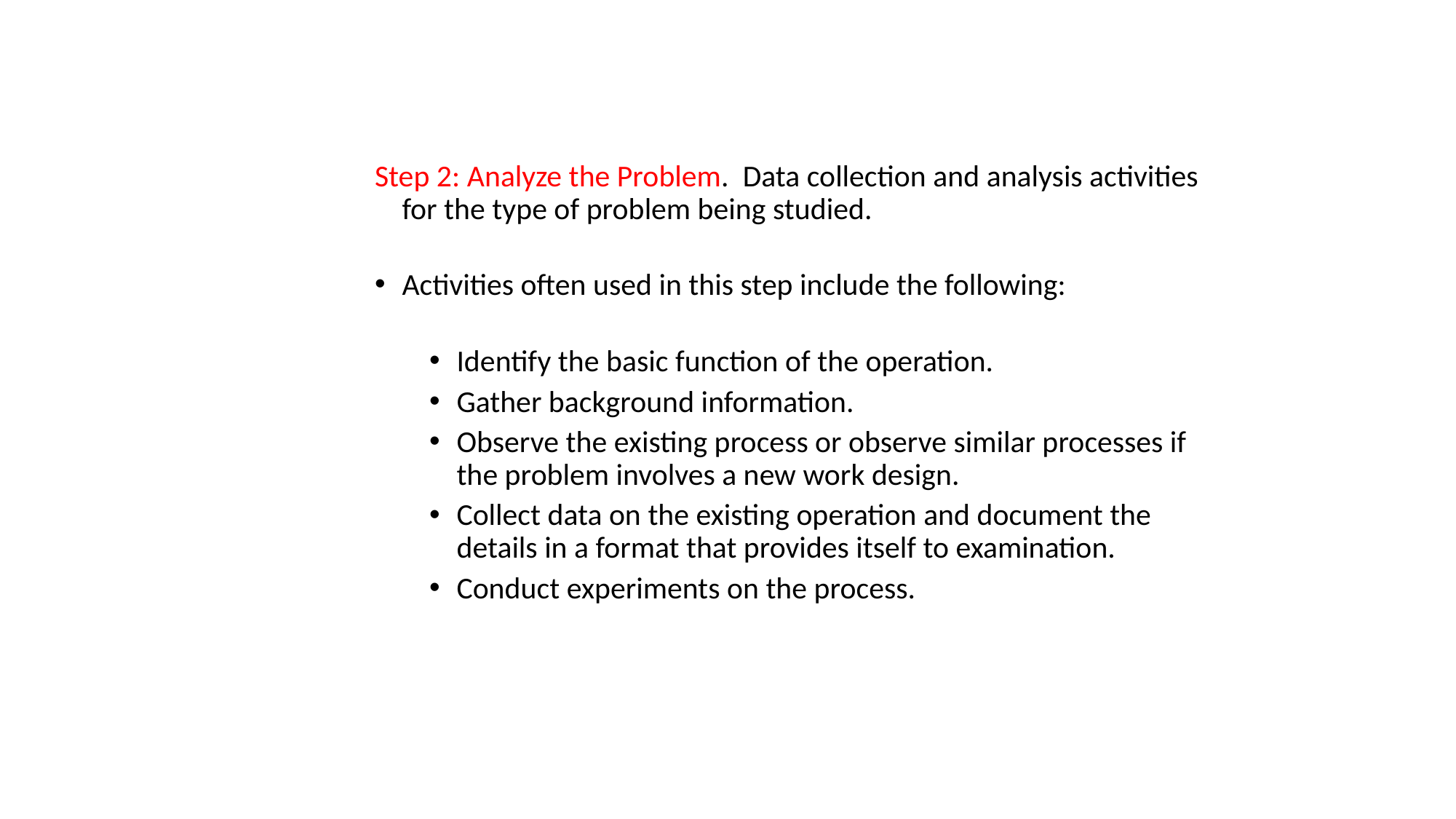

Step 2: Analyze the Problem.  Data collection and analysis activities for the type of problem being studied.

Activities often used in this step include the following:

Identify the basic function of the operation.
Gather background information.
Observe the existing process or observe similar processes if the problem involves a new work design.
Collect data on the existing operation and document the details in a format that provides itself to examination.
Conduct experiments on the process.